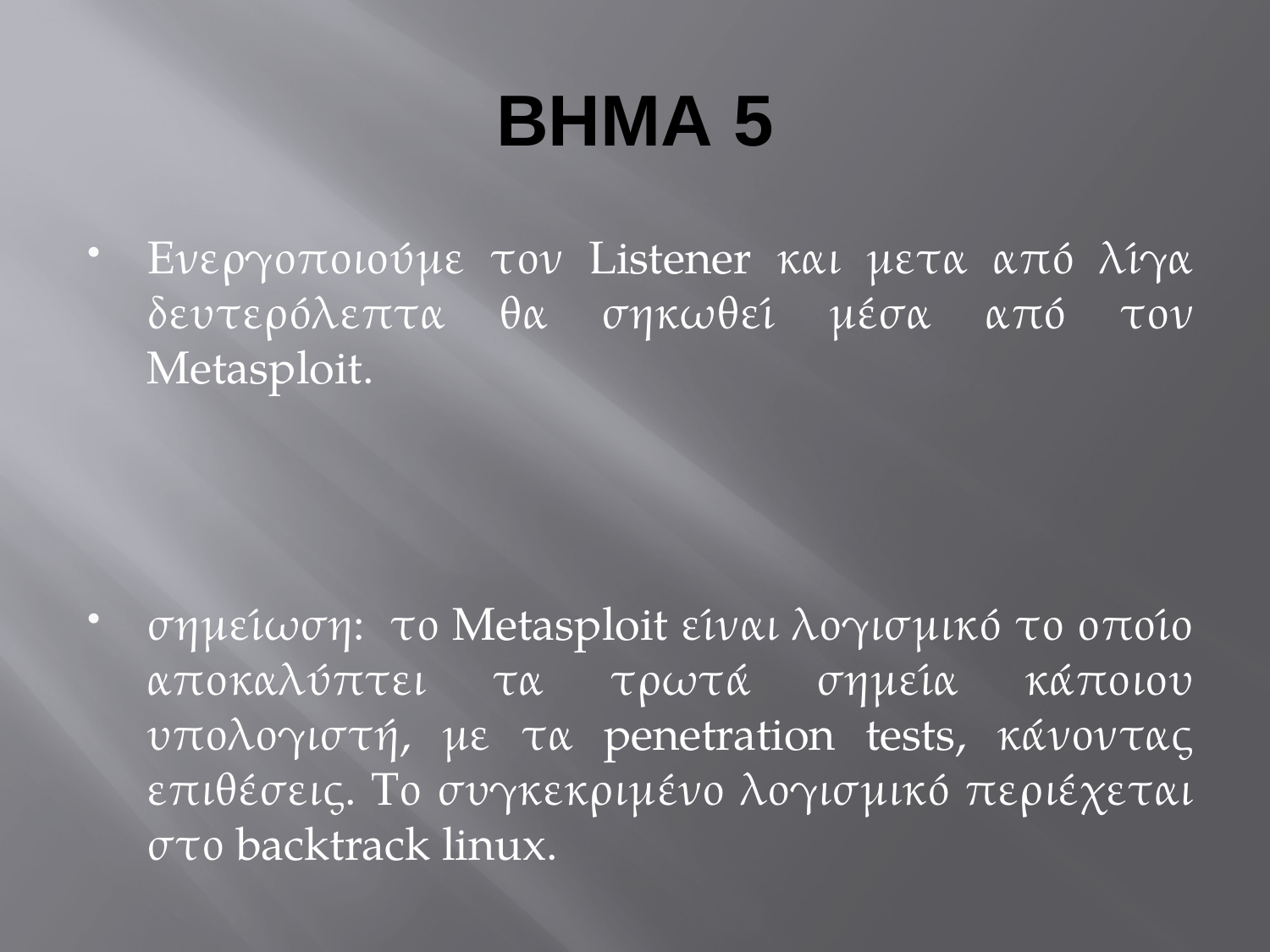

# ΒΗΜΑ 5
Ενεργοποιούμε τον Listener και μετα από λίγα δευτερόλεπτα θα σηκωθεί μέσα από τον Metasploit.

σημείωση:  το Metasploit είναι λογισμικό το οποίο αποκαλύπτει τα τρωτά σημεία κάποιου υπολογιστή, με τα penetration tests, κάνοντας επιθέσεις. Το συγκεκριμένο λογισμικό περιέχεται στο backtrack linux.